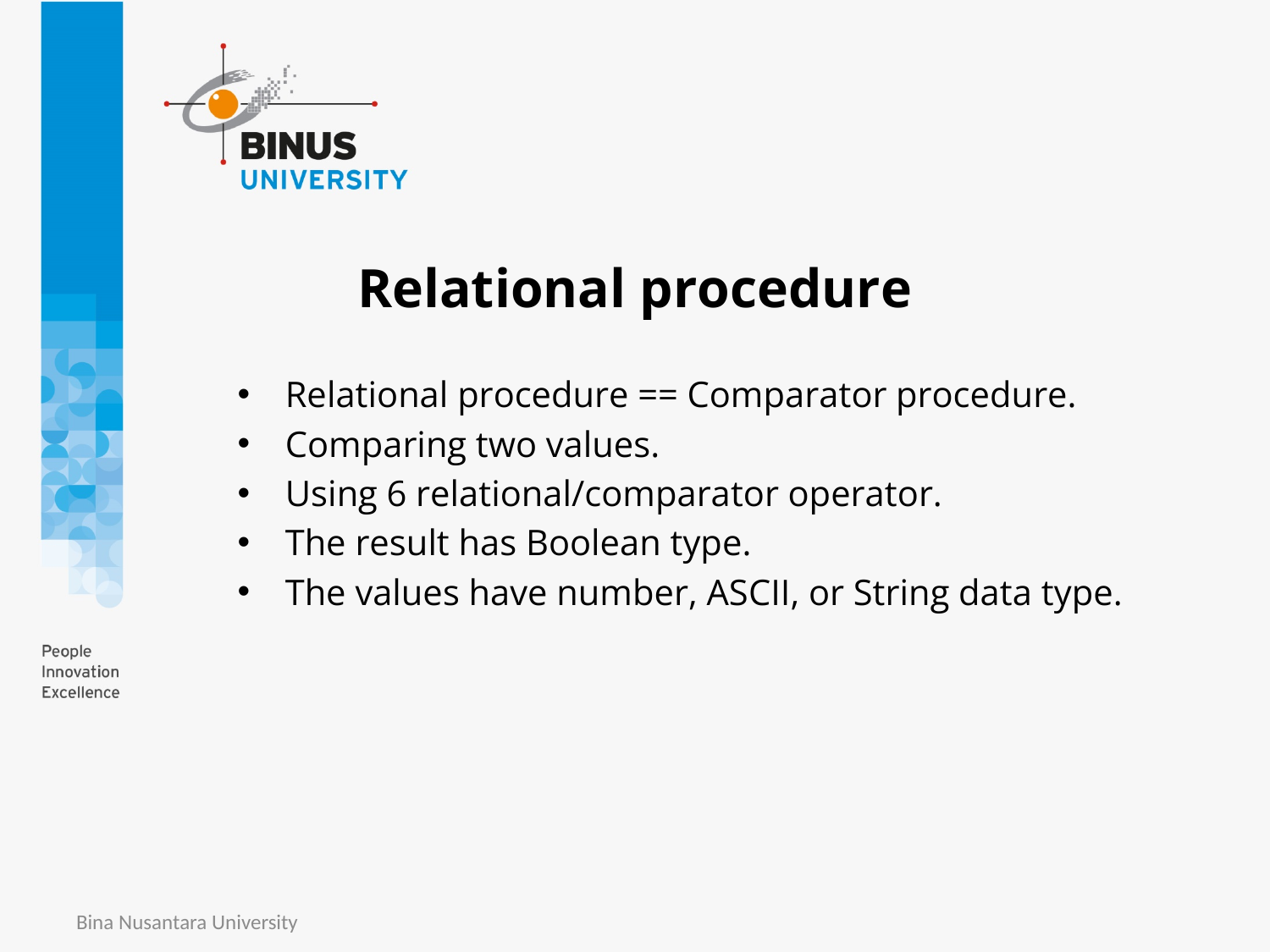

# Relational procedure
Relational procedure == Comparator procedure.
Comparing two values.
Using 6 relational/comparator operator.
The result has Boolean type.
The values have number, ASCII, or String data type.

Bina Nusantara University